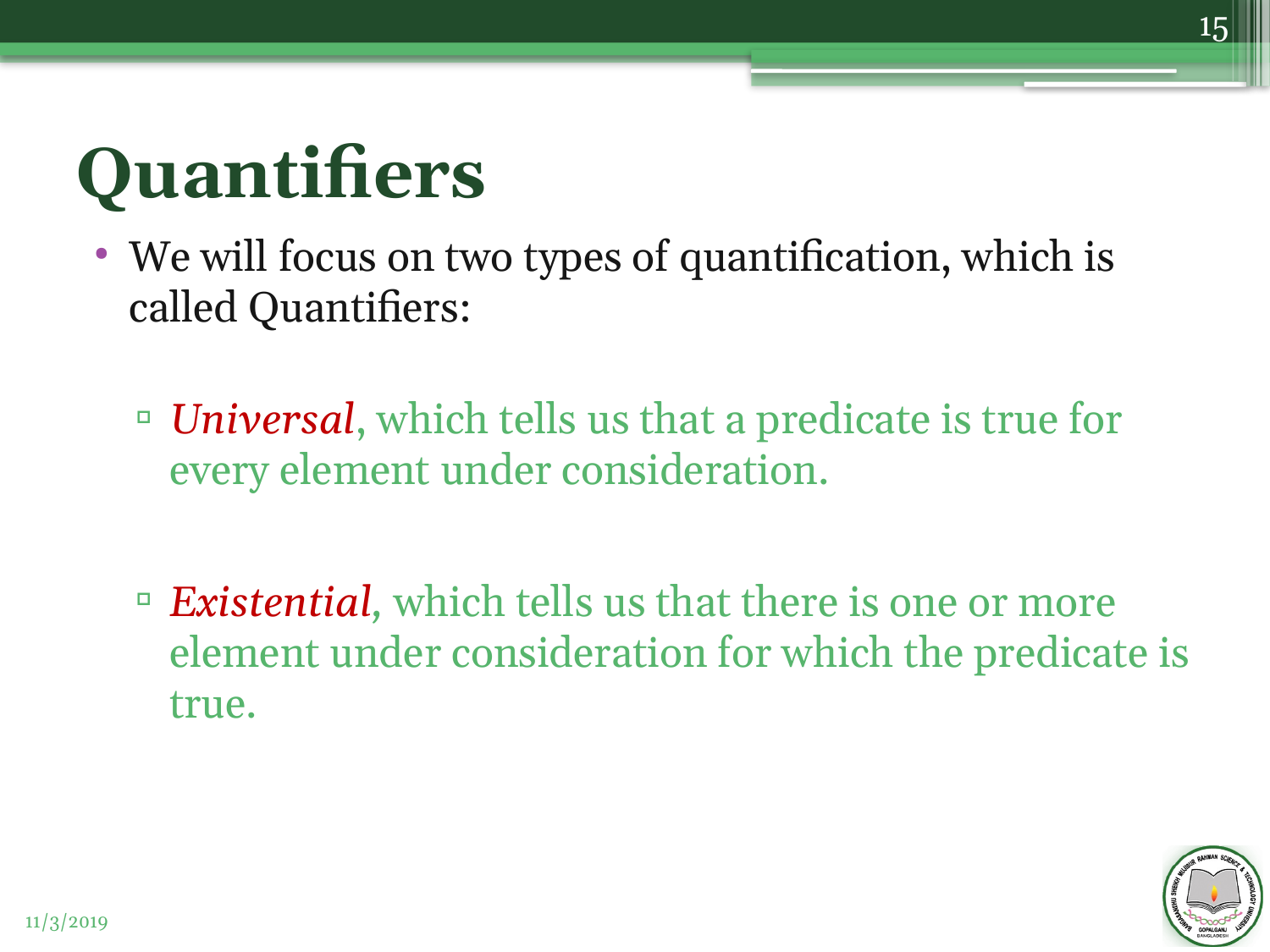

15
# Quantifiers
We will focus on two types of quantification, which is called Quantifiers:

Universal, which tells us that a predicate is true for every element under consideration.

Existential, which tells us that there is one or more element under consideration for which the predicate is true.

11/3/2019